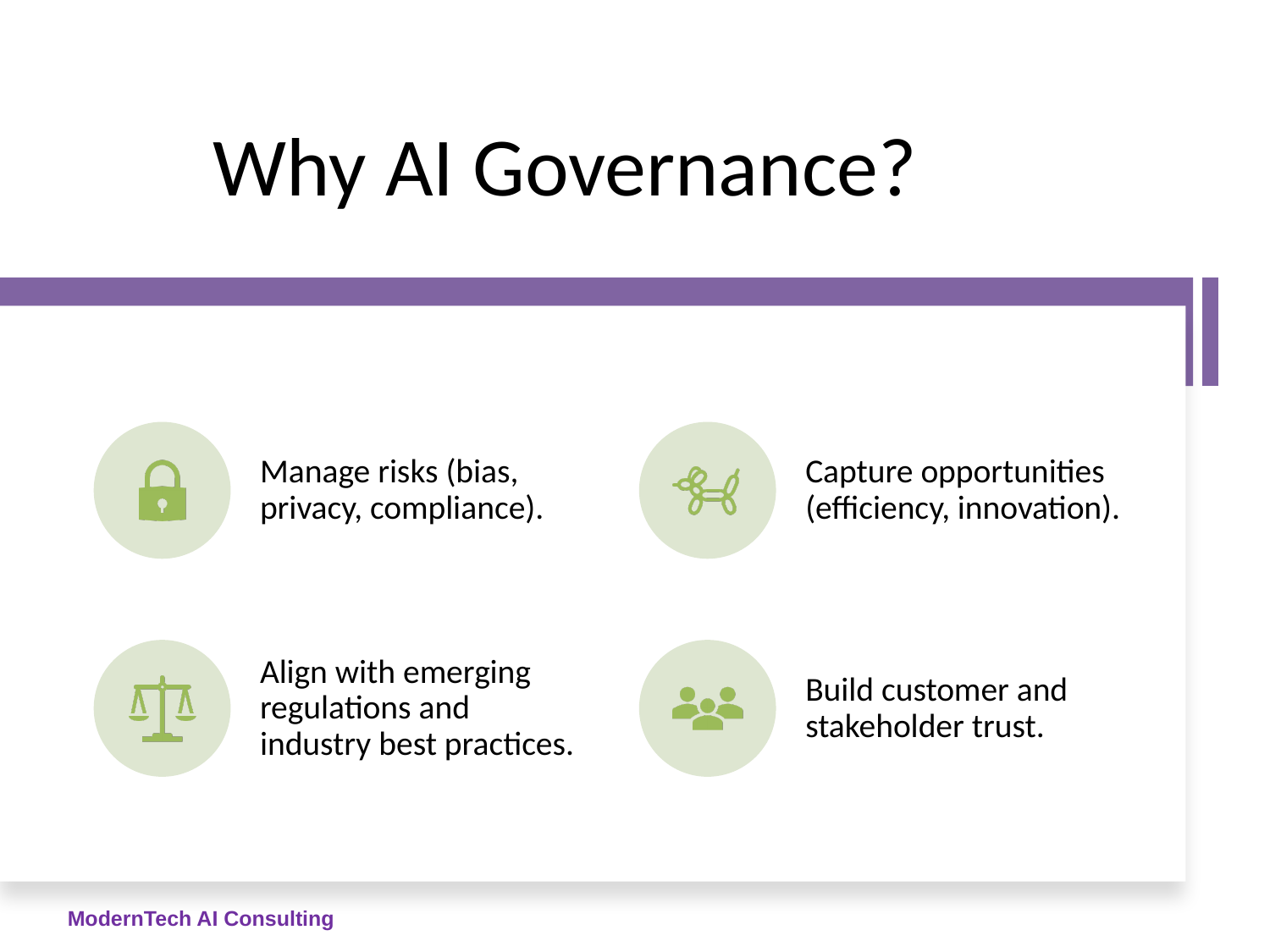

# Why AI Governance?
Manage risks (bias, privacy, compliance).
Capture opportunities (efficiency, innovation).
Align with emerging regulations and industry best practices.
Build customer and stakeholder trust.